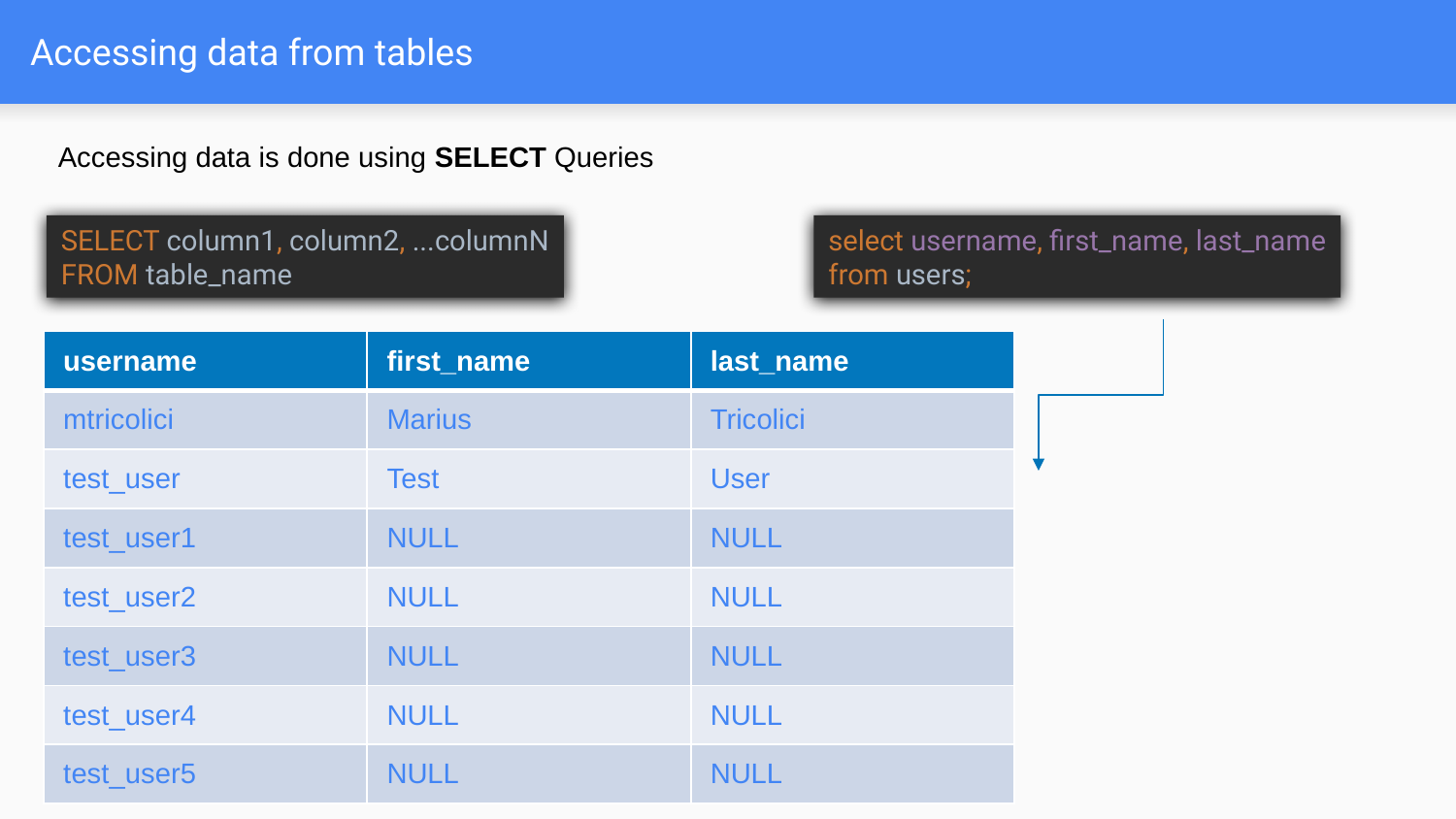

# Accessing data from tables
Accessing data is done using SELECT Queries
SELECT column1, column2, ...columnN
FROM table_name
select username, first_name, last_name
from users;
| username | first\_name | last\_name |
| --- | --- | --- |
| mtricolici | Marius | Tricolici |
| test\_user | Test | User |
| test\_user1 | NULL | NULL |
| test\_user2 | NULL | NULL |
| test\_user3 | NULL | NULL |
| test\_user4 | NULL | NULL |
| test\_user5 | NULL | NULL |